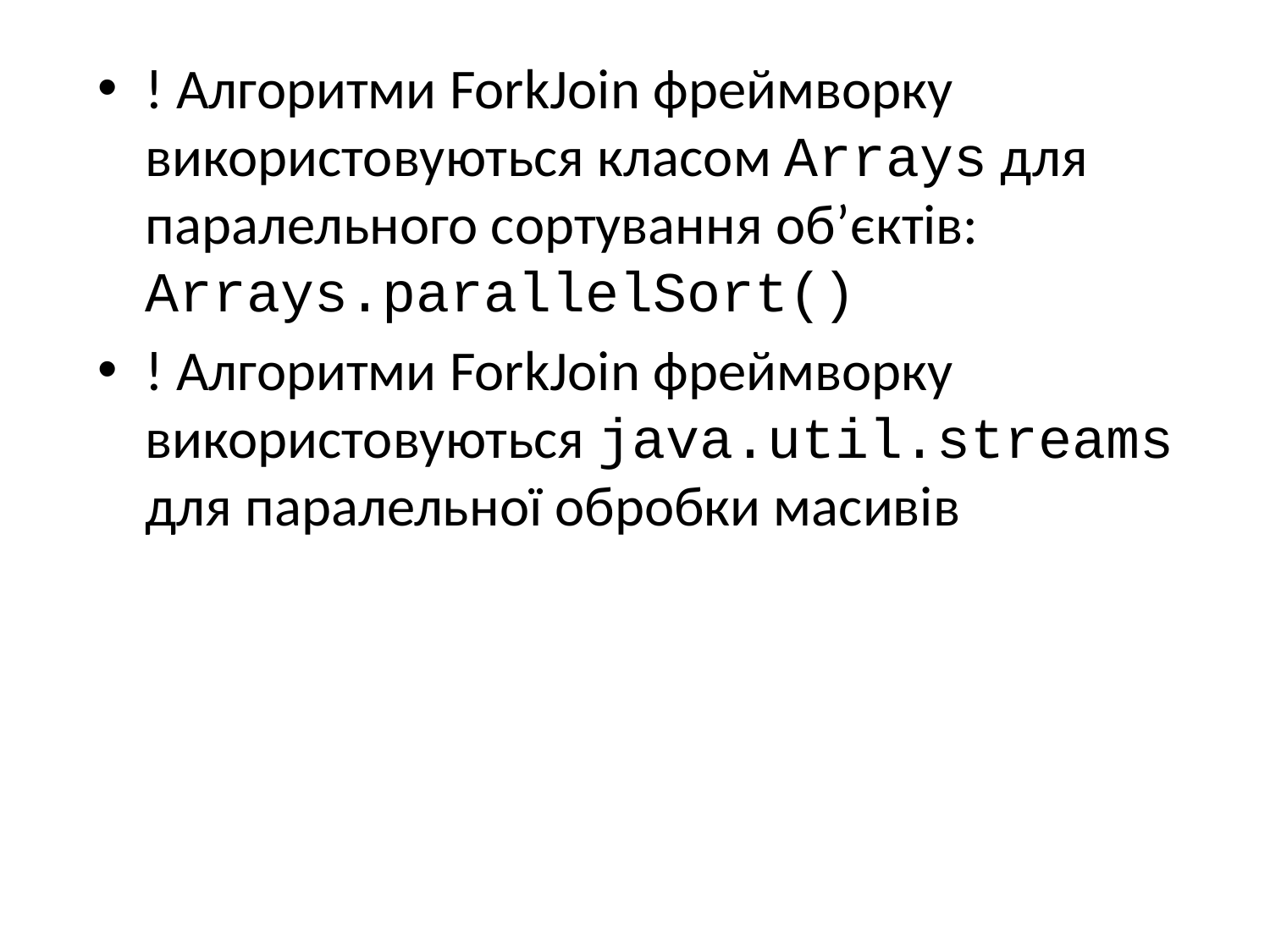

! Алгоритми ForkJoin фреймворку використовуються класом Arrays для паралельного сортування об’єктів: Arrays.parallelSort()
! Алгоритми ForkJoin фреймворку використовуються java.util.streams для паралельної обробки масивів